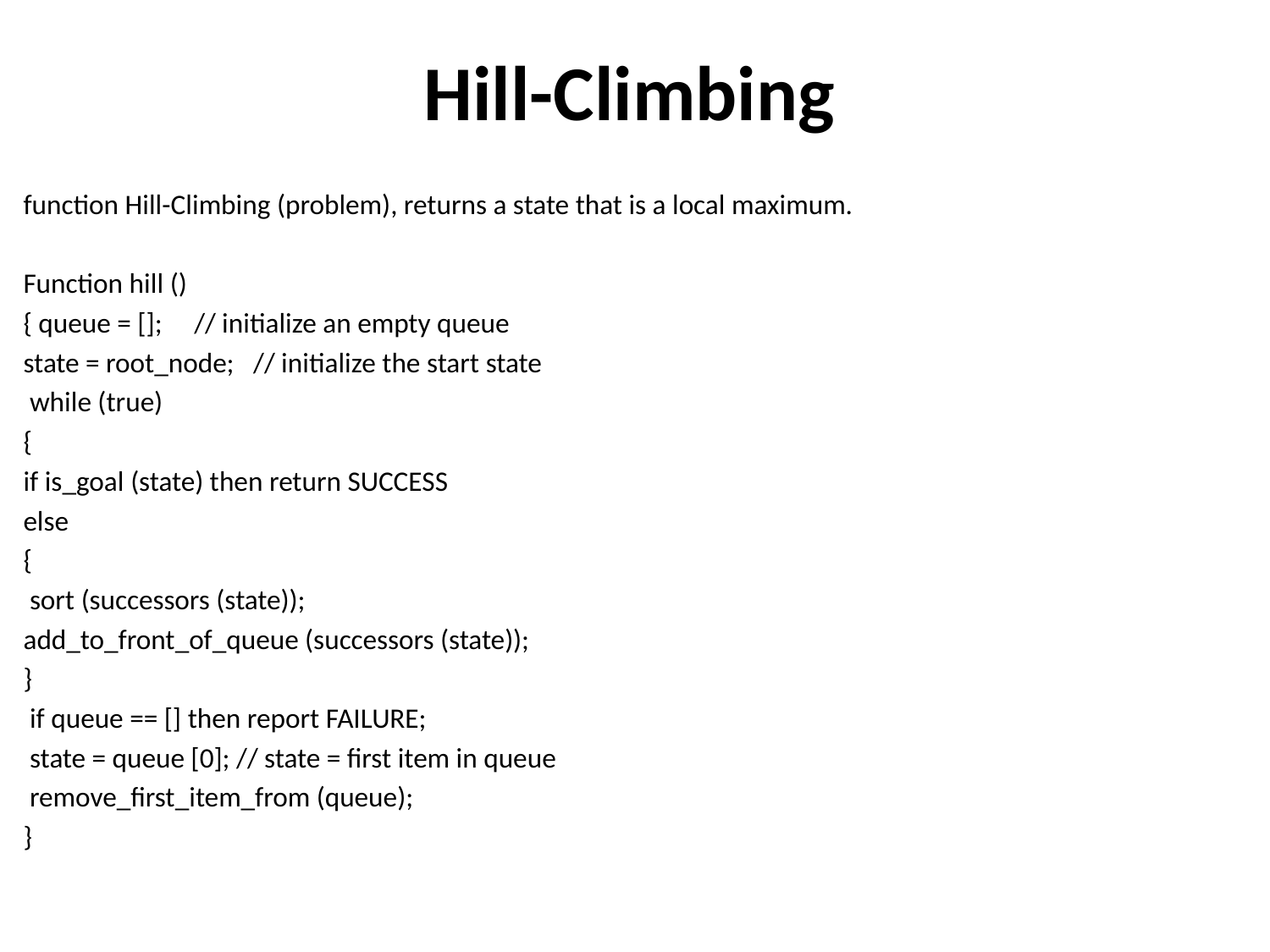

# Hill-Climbing
function Hill-Climbing (problem), returns a state that is a local maximum.

Function hill ()
{ queue = [];     // initialize an empty queue
state = root_node;   // initialize the start state
 while (true)
{
if is_goal (state) then return SUCCESS
else
{
 sort (successors (state));
add_to_front_of_queue (successors (state));
}
 if queue == [] then report FAILURE;
 state = queue [0]; // state = first item in queue
 remove_first_item_from (queue);
}

10